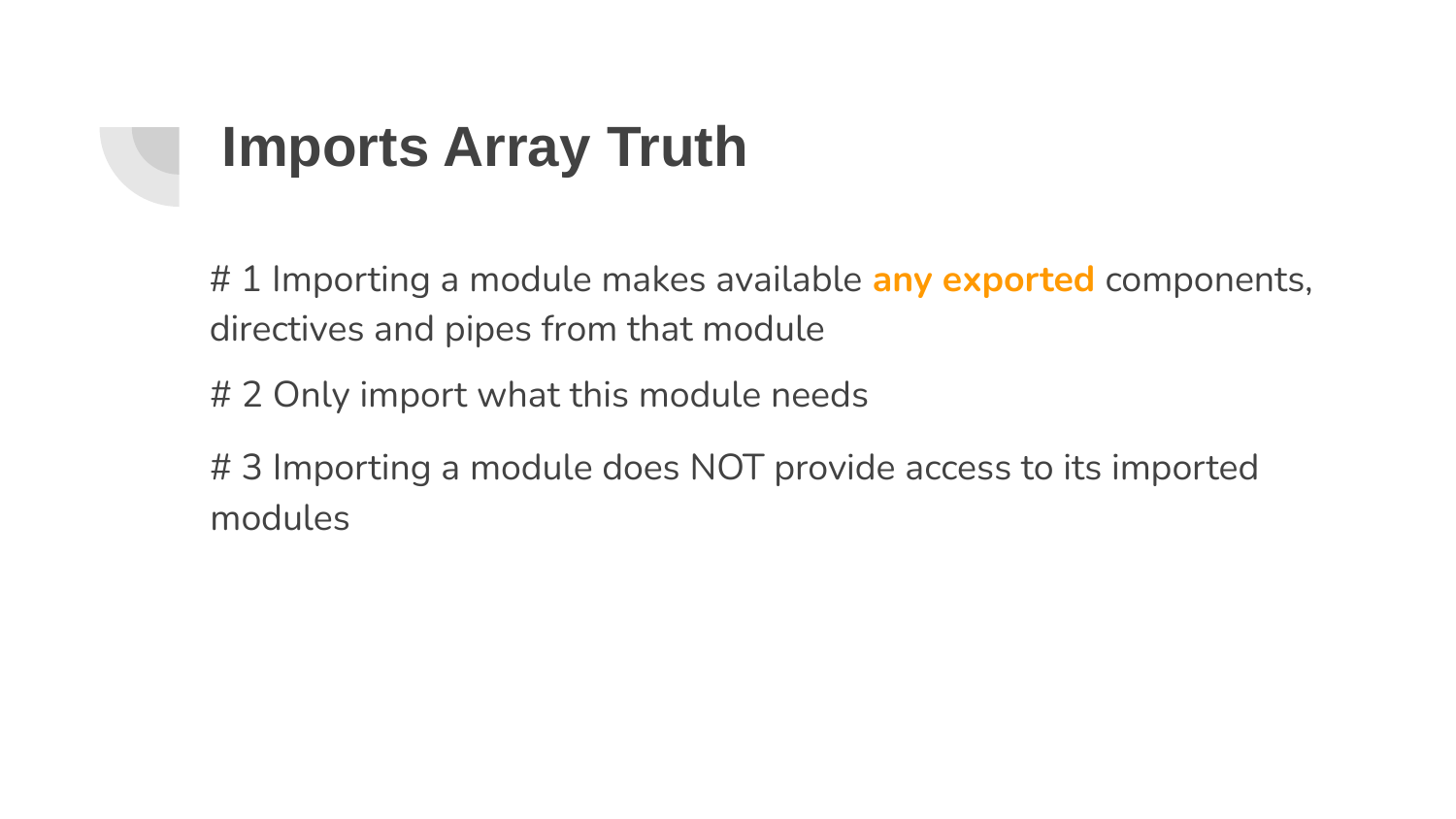

# Imports Array Truth
# 1 Importing a module makes available any exported components, directives and pipes from that module

# 2 Only import what this module needs
# 3 Importing a module does NOT provide access to its imported modules